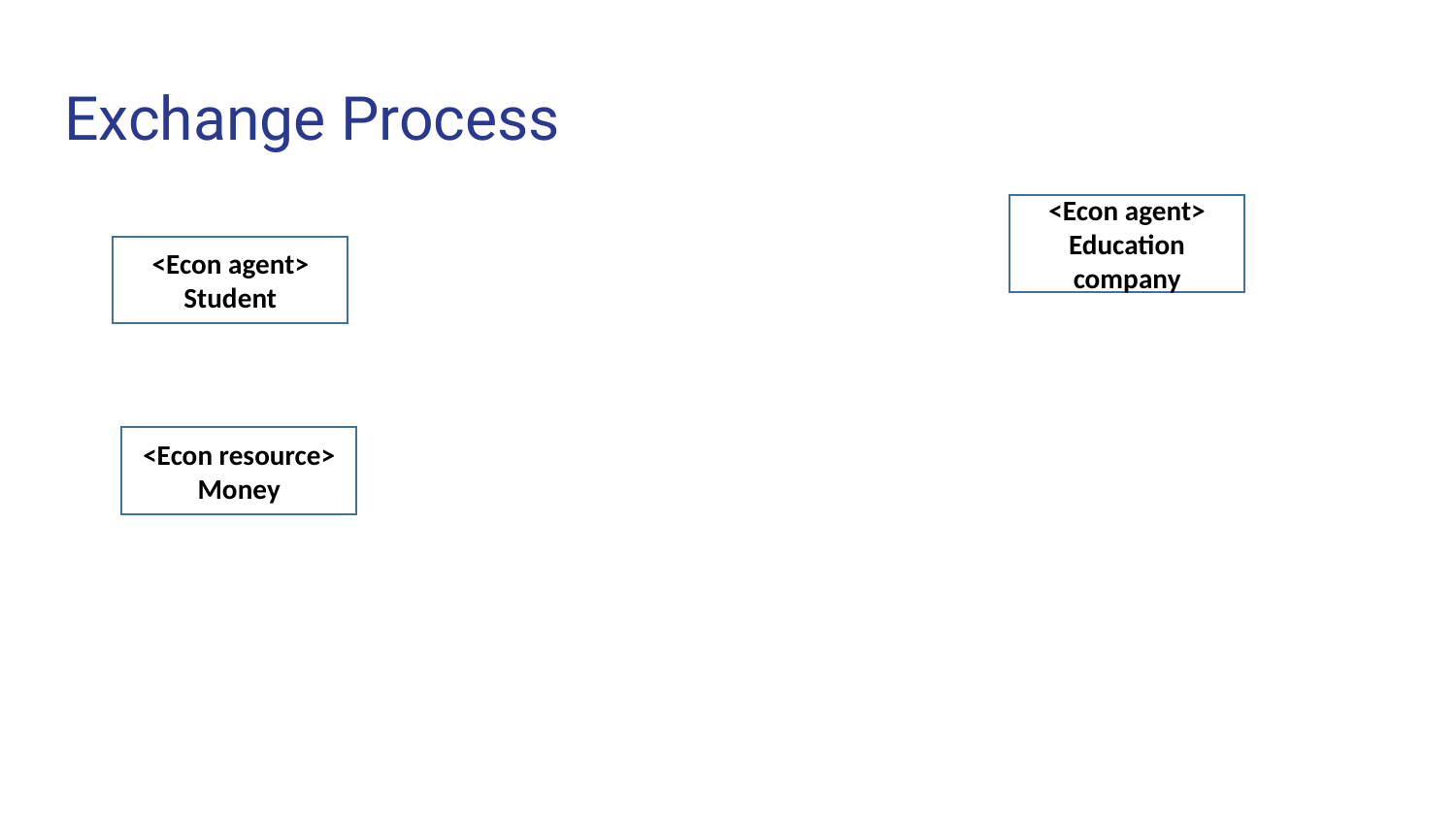

# Exchange Process
<Econ agent>
Education company
<Econ agent>
Student
<Econ resource>
Money